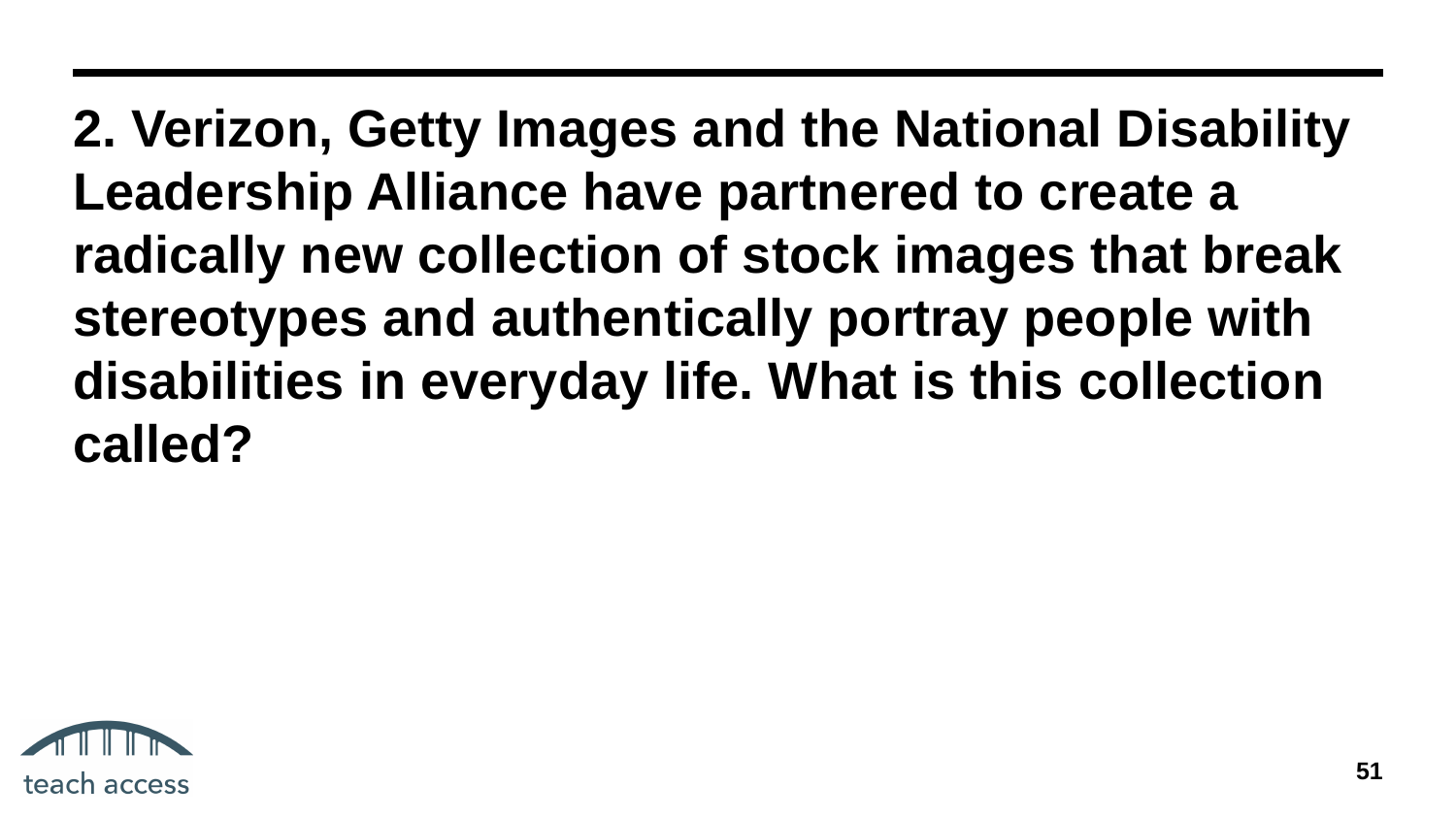

# 2. Verizon, Getty Images and the National Disability Leadership Alliance have partnered to create a radically new collection of stock images that break stereotypes and authentically portray people with disabilities in everyday life. What is this collection called?
51